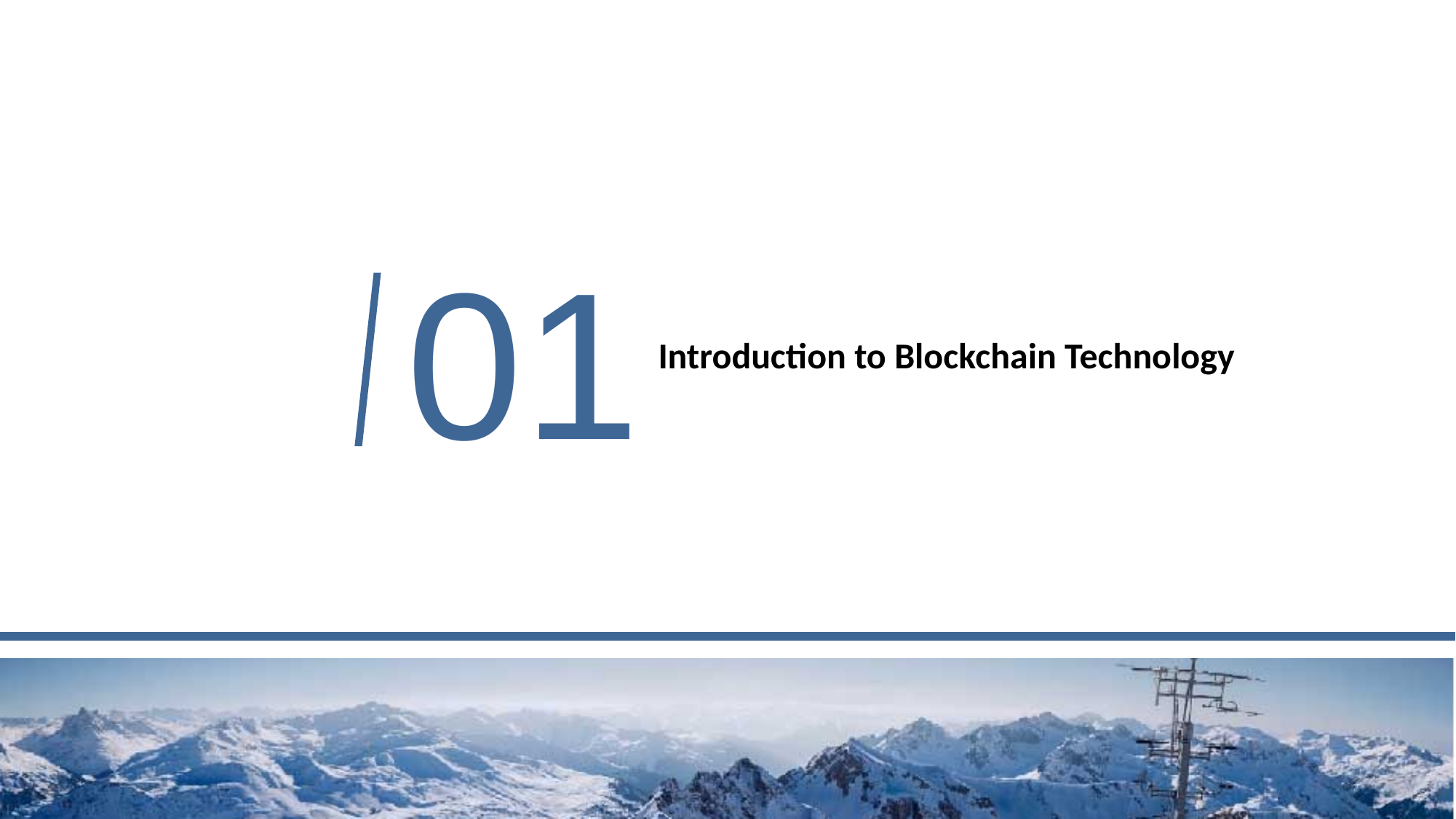

01
/
# Introduction to Blockchain Technology